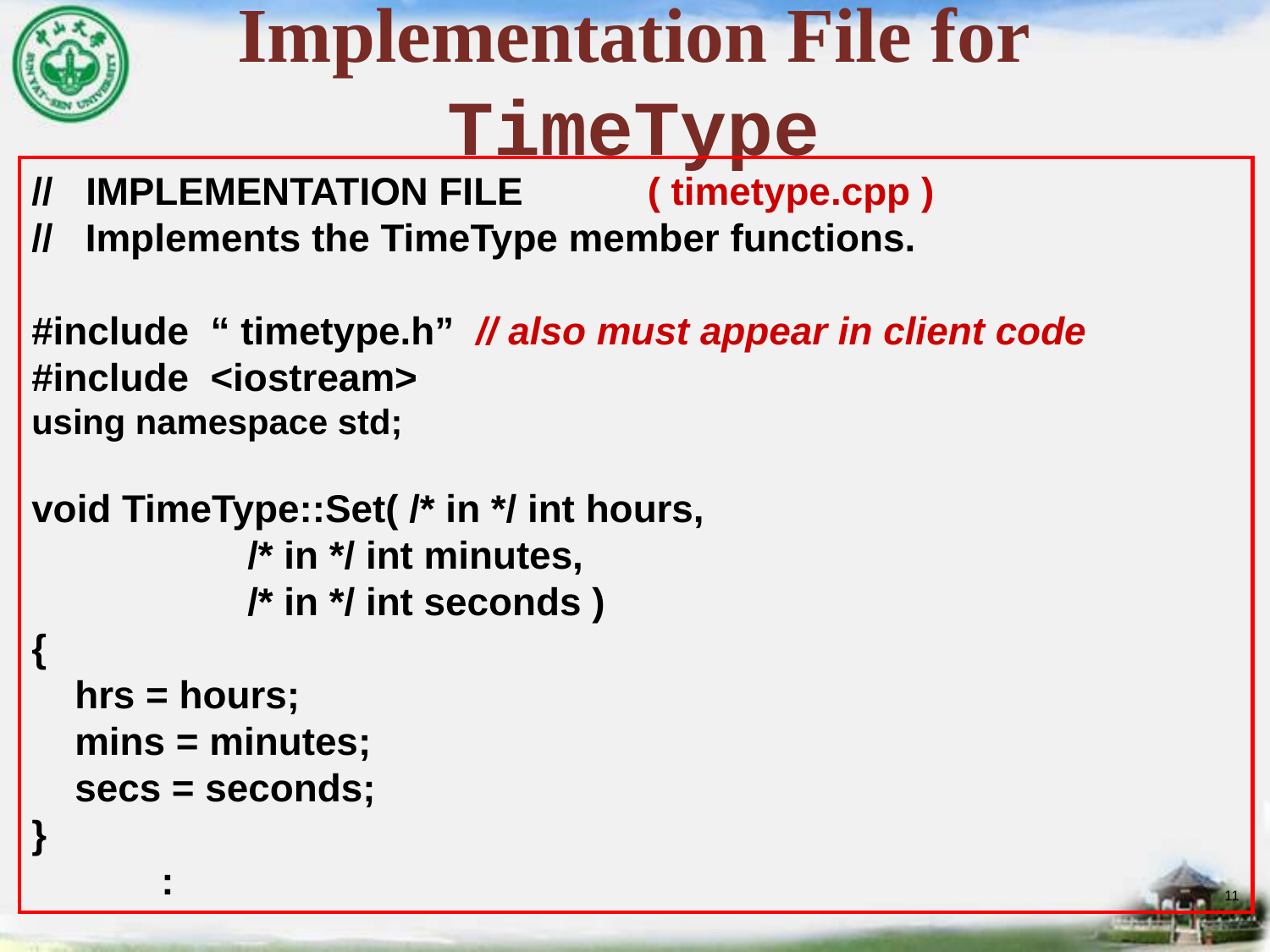

# Implementation File for TimeType
//   IMPLEMENTATION FILE 	          ( timetype.cpp )
//   Implements the TimeType member functions.

#include  “ timetype.h”  // also must appear in client code
#include  <iostream>
using namespace std;

void TimeType::Set( /* in */ int hours,
                    /* in */ int minutes,
                    /* in */ int seconds )
{
    hrs = hours;
    mins = minutes;
    secs = seconds;
}
            :
11